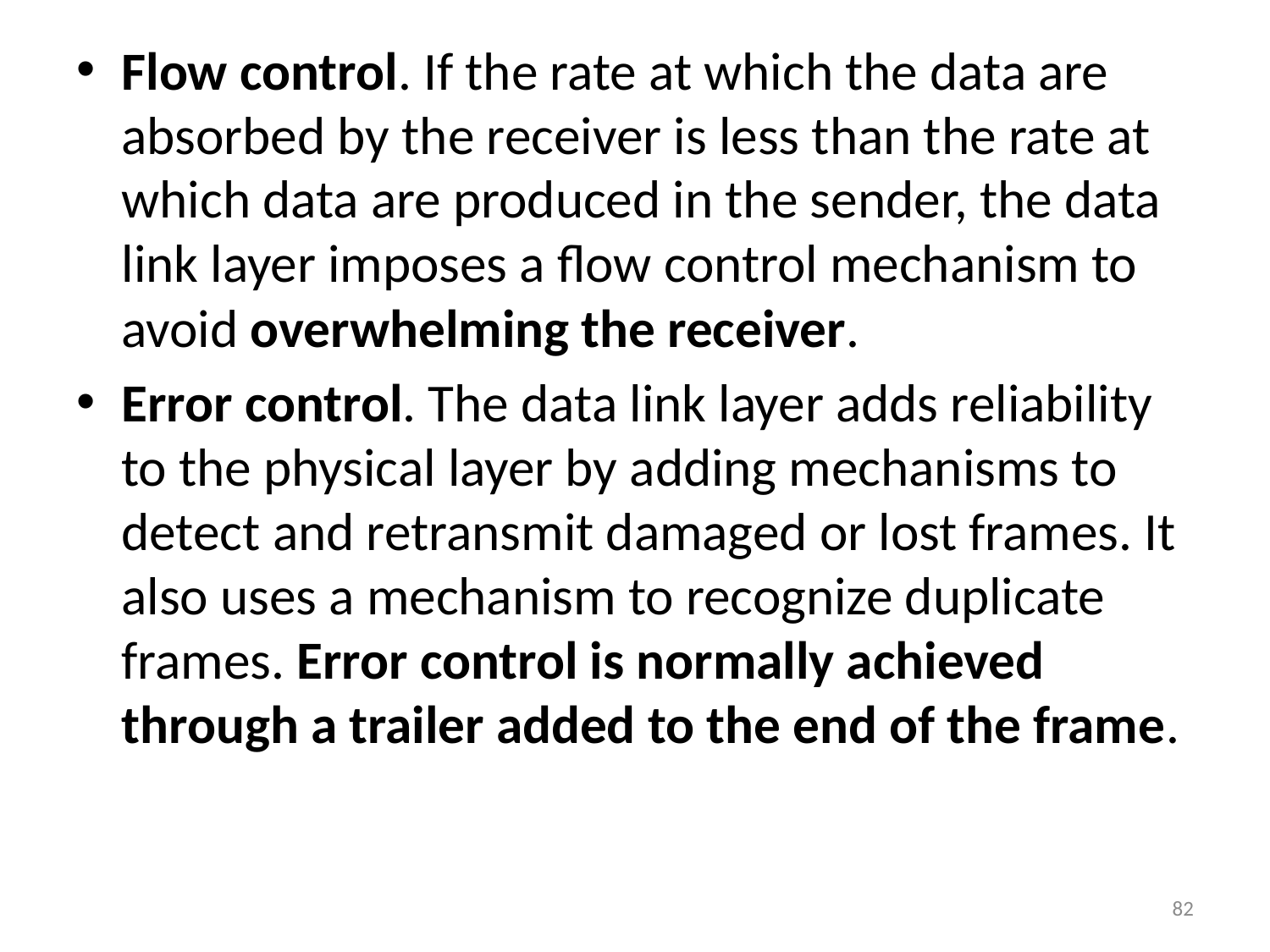

Flow control. If the rate at which the data are absorbed by the receiver is less than the rate at which data are produced in the sender, the data link layer imposes a flow control mechanism to avoid overwhelming the receiver.
Error control. The data link layer adds reliability to the physical layer by adding mechanisms to detect and retransmit damaged or lost frames. It also uses a mechanism to recognize duplicate frames. Error control is normally achieved through a trailer added to the end of the frame.
82